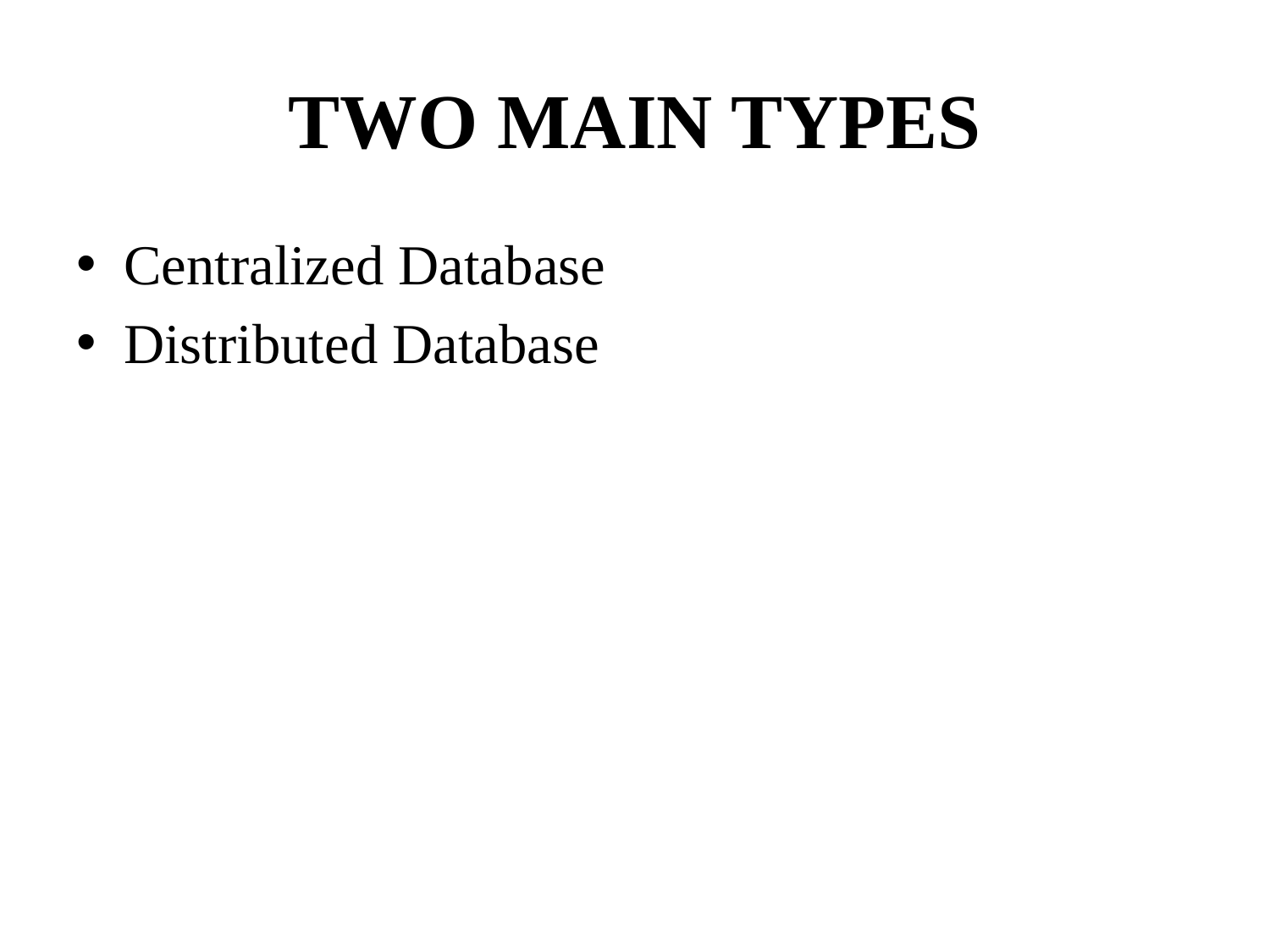

# TWO MAIN TYPES
Centralized Database
Distributed Database